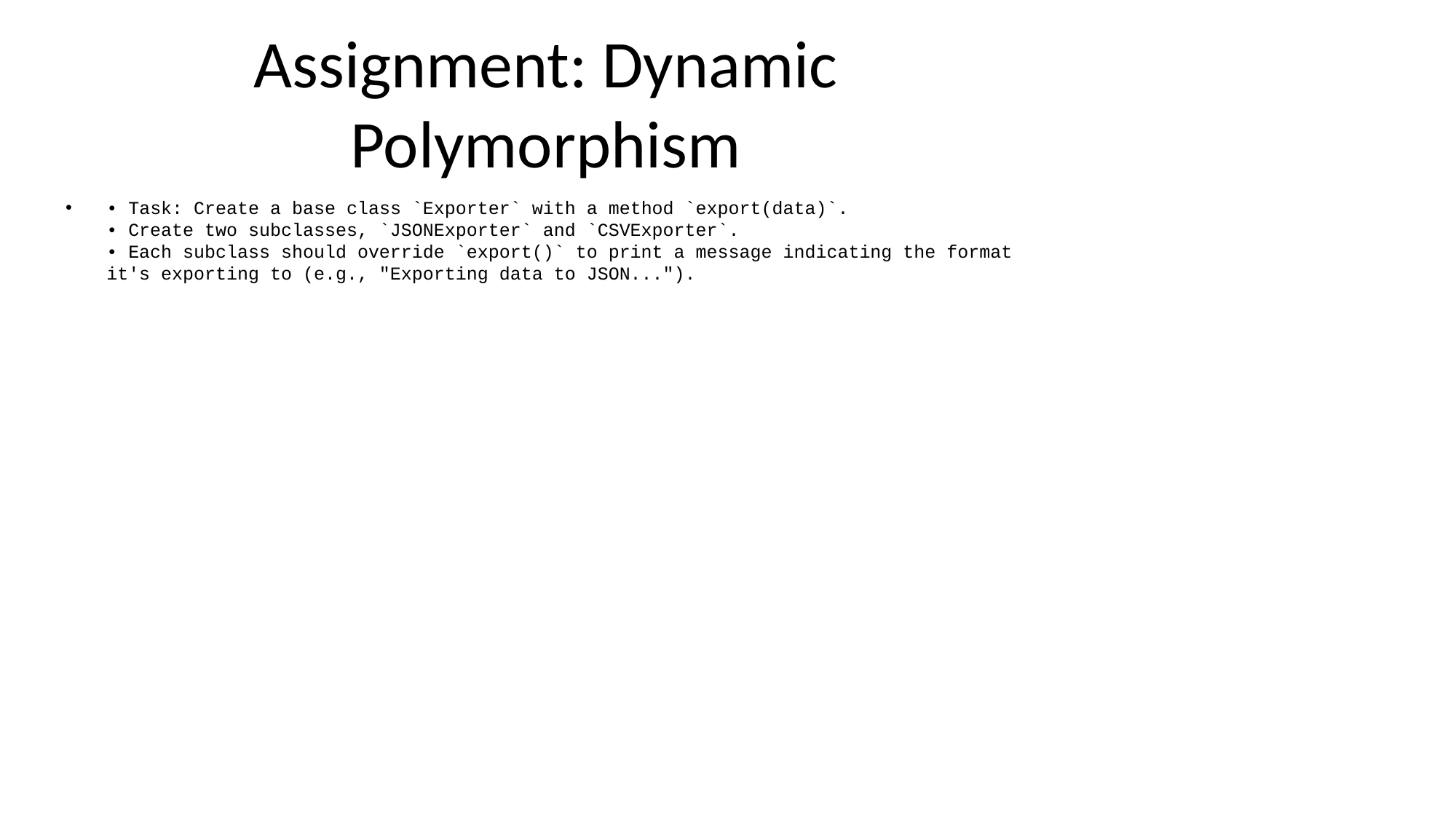

# Assignment: Dynamic Polymorphism
• Task: Create a base class `Exporter` with a method `export(data)`.
• Create two subclasses, `JSONExporter` and `CSVExporter`.
• Each subclass should override `export()` to print a message indicating the format it's exporting to (e.g., "Exporting data to JSON...").